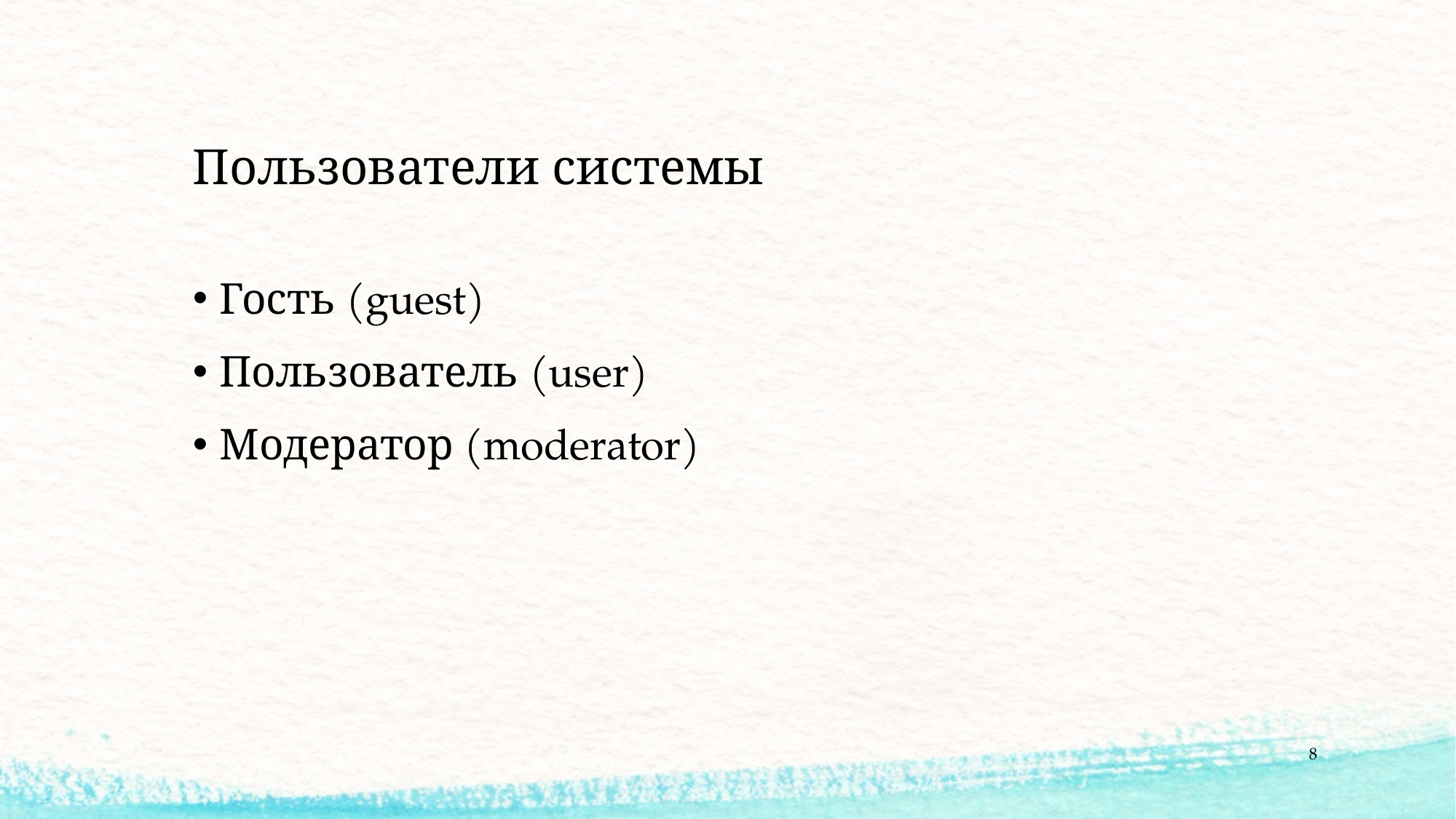

# Пользователи системы
Гость (guest)
Пользователь (user)
Модератор (moderator)
8